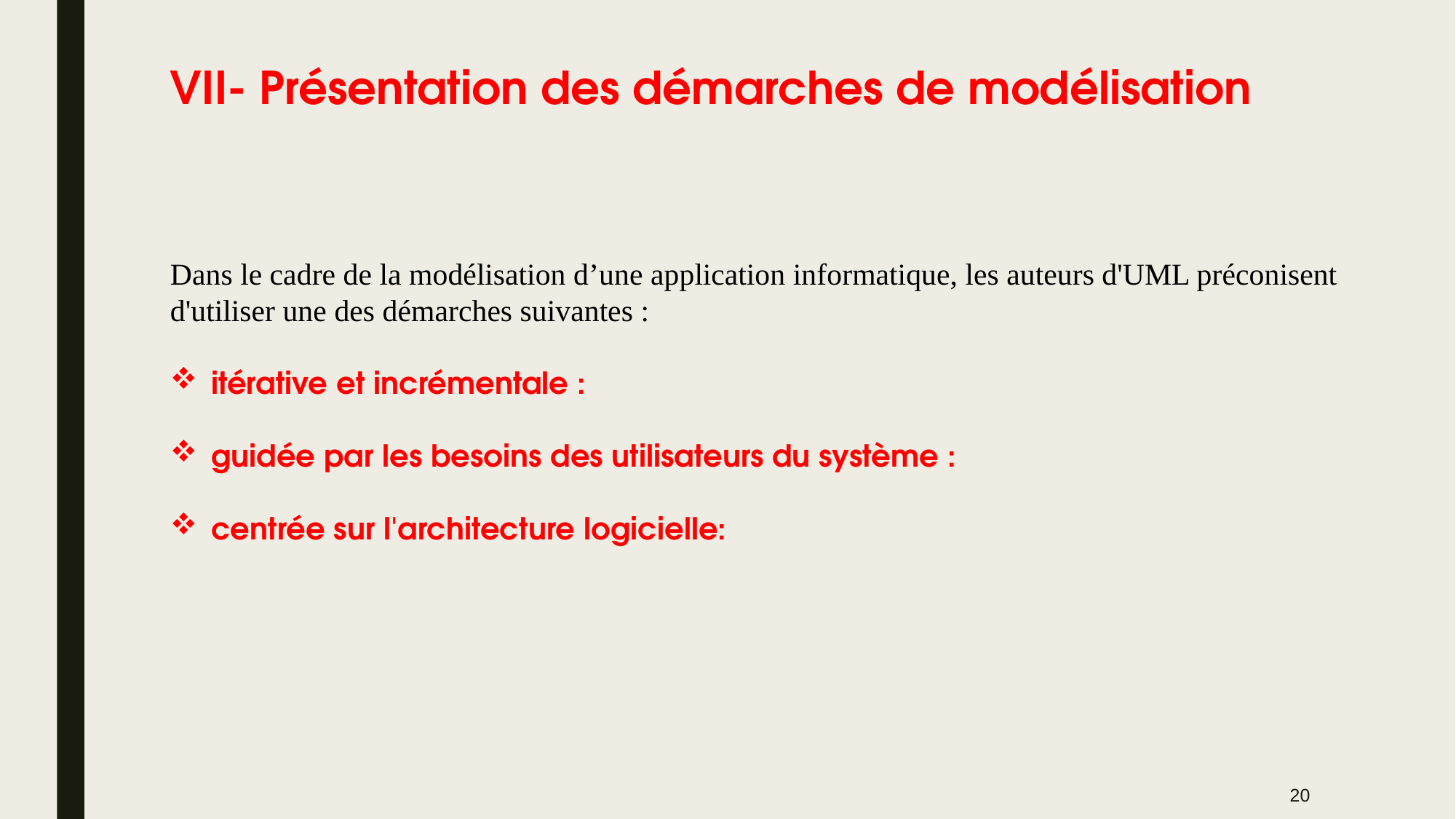

VII- Présentation des démarches de modélisation
Dans le cadre de la modélisation d’une application informatique, les auteurs d'UML préconisent d'utiliser une des démarches suivantes :

itérative et incrémentale :

guidée par les besoins des utilisateurs du système :

centrée sur l'architecture logicielle:

20